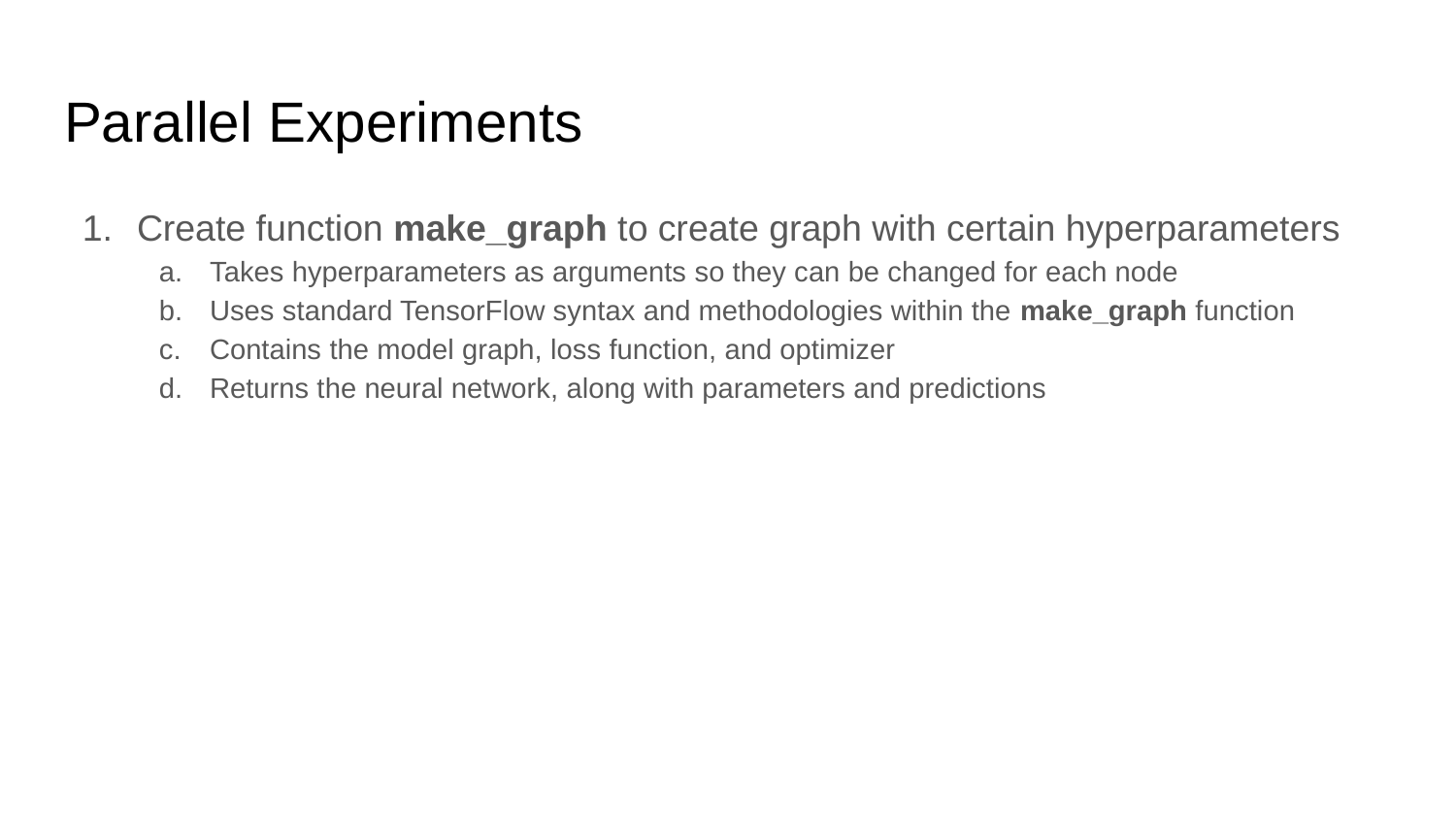

# Parallel Experiments

Create function make_graph to create graph with certain hyperparameters
Takes hyperparameters as arguments so they can be changed for each node
Uses standard TensorFlow syntax and methodologies within the make_graph function
Contains the model graph, loss function, and optimizer
Returns the neural network, along with parameters and predictions